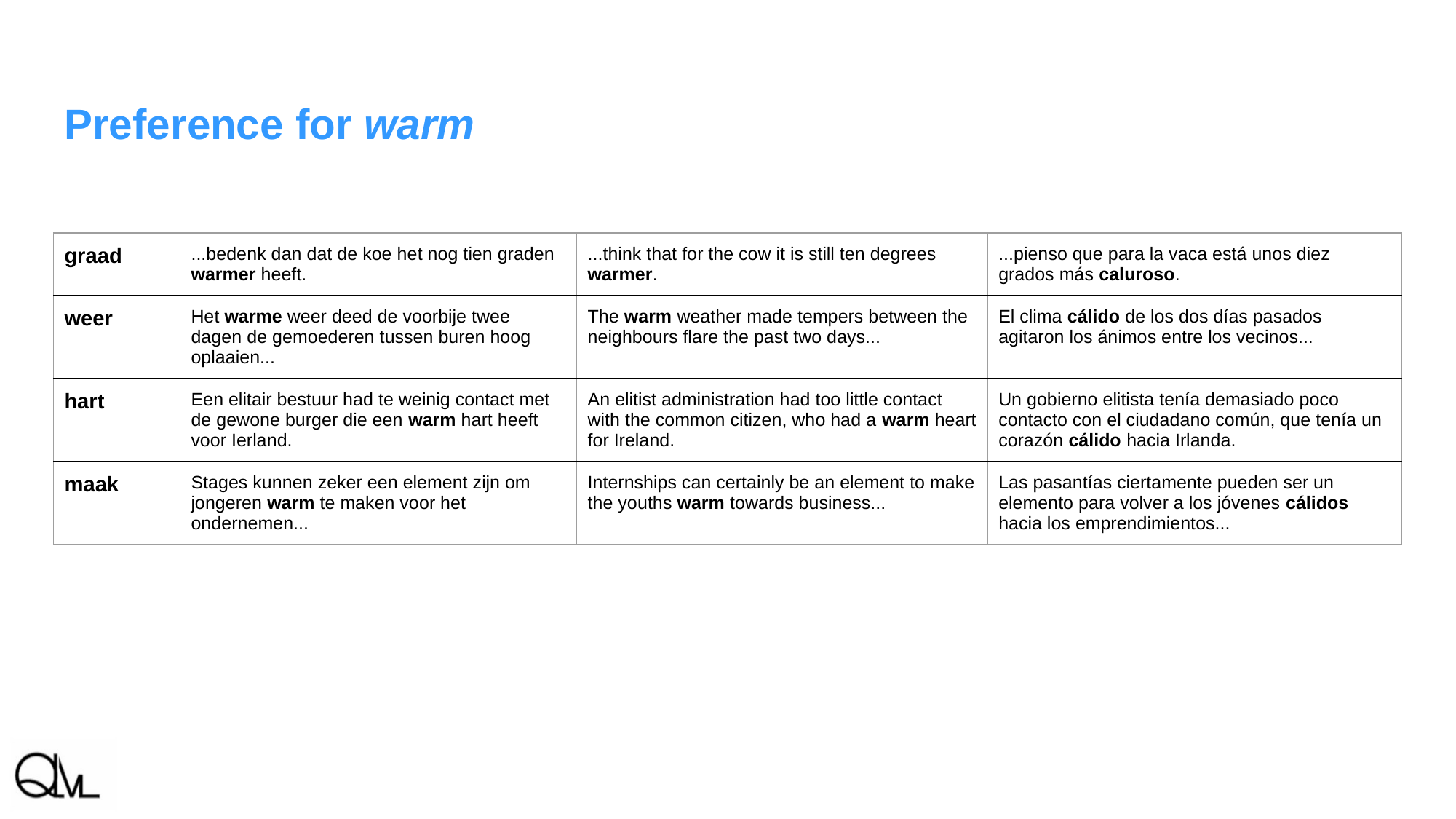

# Preference for warm
| graad | ...bedenk dan dat de koe het nog tien graden warmer heeft. | ...think that for the cow it is still ten degrees warmer. | ...pienso que para la vaca está unos diez grados más caluroso. |
| --- | --- | --- | --- |
| weer | Het warme weer deed de voorbije twee dagen de gemoederen tussen buren hoog oplaaien... | The warm weather made tempers between the neighbours flare the past two days... | El clima cálido de los dos días pasados agitaron los ánimos entre los vecinos... |
| hart | Een elitair bestuur had te weinig contact met de gewone burger die een warm hart heeft voor Ierland. | An elitist administration had too little contact with the common citizen, who had a warm heart for Ireland. | Un gobierno elitista tenía demasiado poco contacto con el ciudadano común, que tenía un corazón cálido hacia Irlanda. |
| maak | Stages kunnen zeker een element zijn om jongeren warm te maken voor het ondernemen... | Internships can certainly be an element to make the youths warm towards business... | Las pasantías ciertamente pueden ser un elemento para volver a los jóvenes cálidos hacia los emprendimientos... |